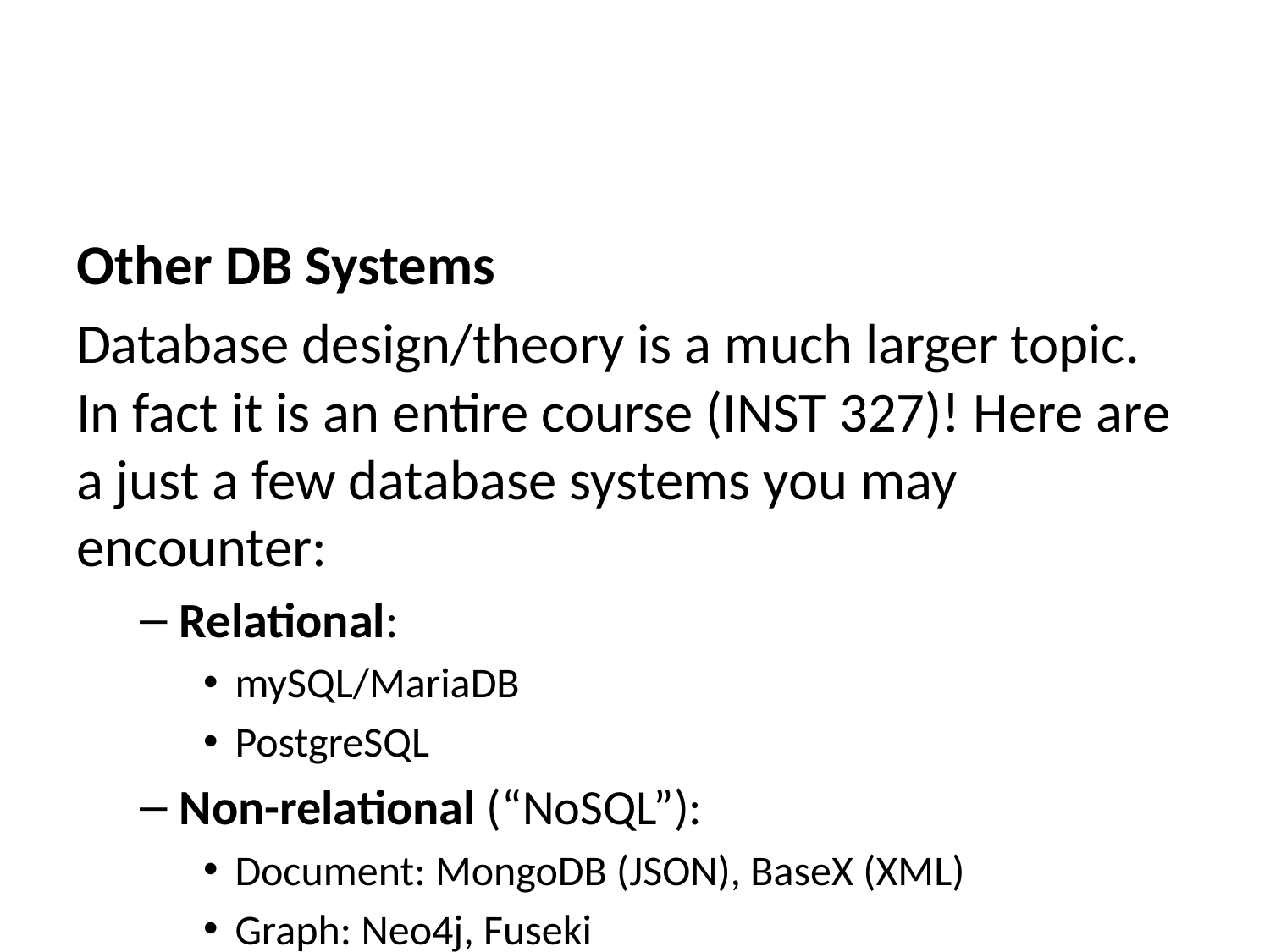

Other DB Systems
Database design/theory is a much larger topic. In fact it is an entire course (INST 327)! Here are a just a few database systems you may encounter:
Relational:
mySQL/MariaDB
PostgreSQL
Non-relational (“NoSQL”):
Document: MongoDB (JSON), BaseX (XML)
Graph: Neo4j, Fuseki